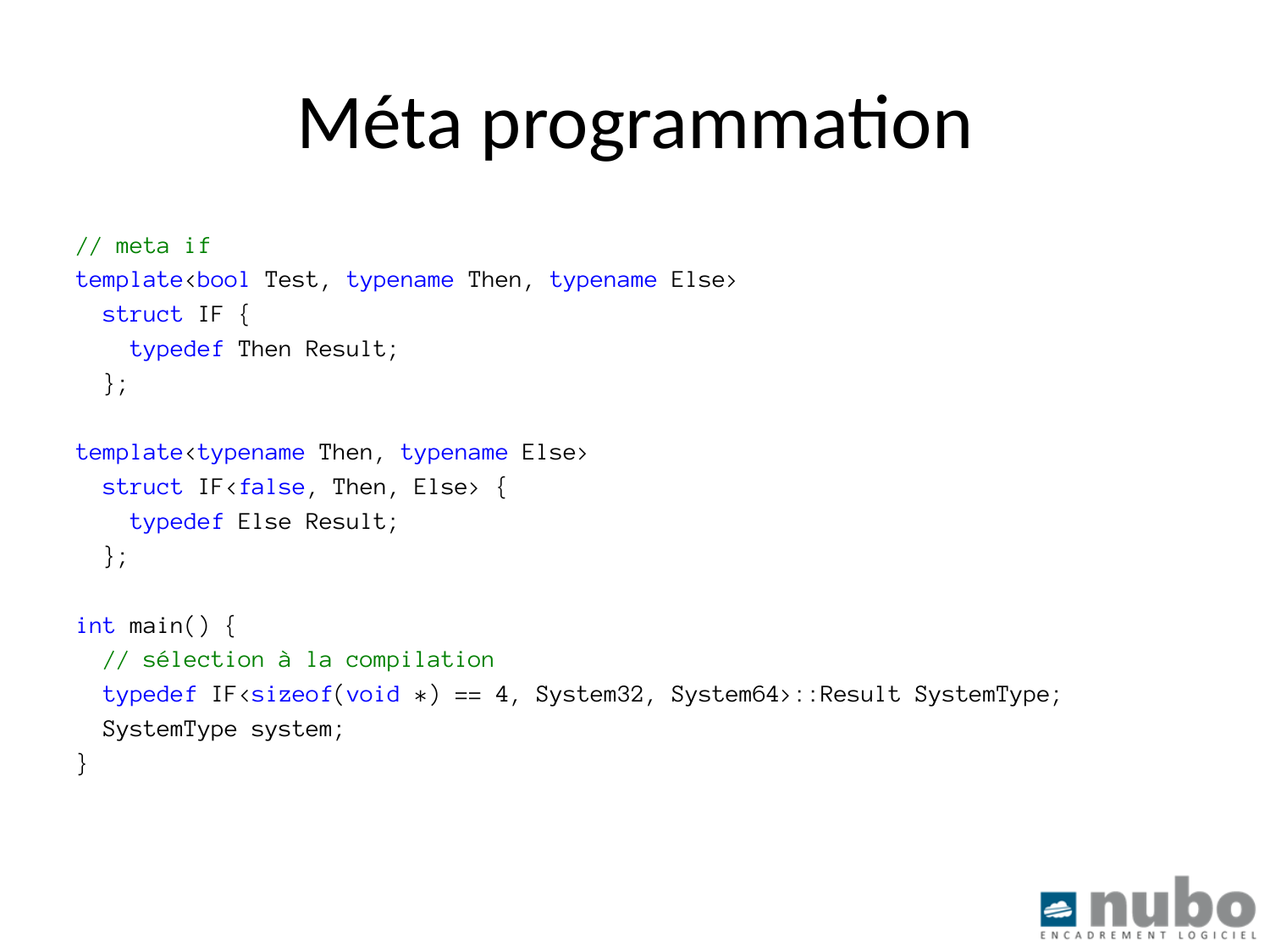

# Méta programmation
// meta if
template<bool Test, typename Then, typename Else>
  struct IF {
    typedef Then Result;
  };

template<typename Then, typename Else>
  struct IF<false, Then, Else> {
    typedef Else Result;
  };

int main() {
  // sélection à la compilation
  typedef IF<sizeof(void *) == 4, System32, System64>::Result SystemType;
  SystemType system;
}